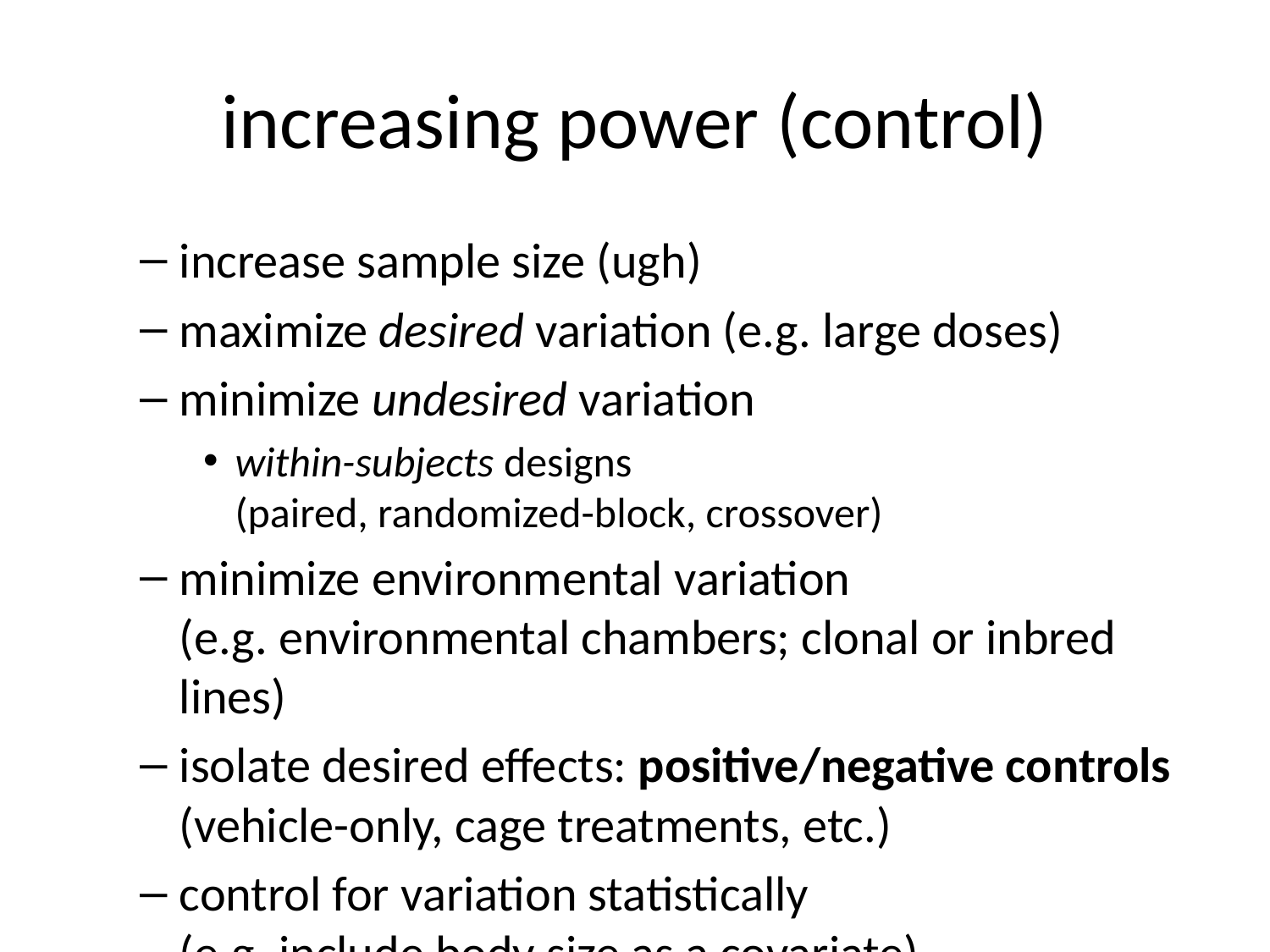

# increasing power (control)
increase sample size (ugh)
maximize desired variation (e.g. large doses)
minimize undesired variation
within-subjects designs
(paired, randomized-block, crossover)
minimize environmental variation
(e.g. environmental chambers; clonal or inbred lines)
isolate desired effects: positive/negative controls
(vehicle-only, cage treatments, etc.)
control for variation statistically
(e.g. include body size as a covariate)